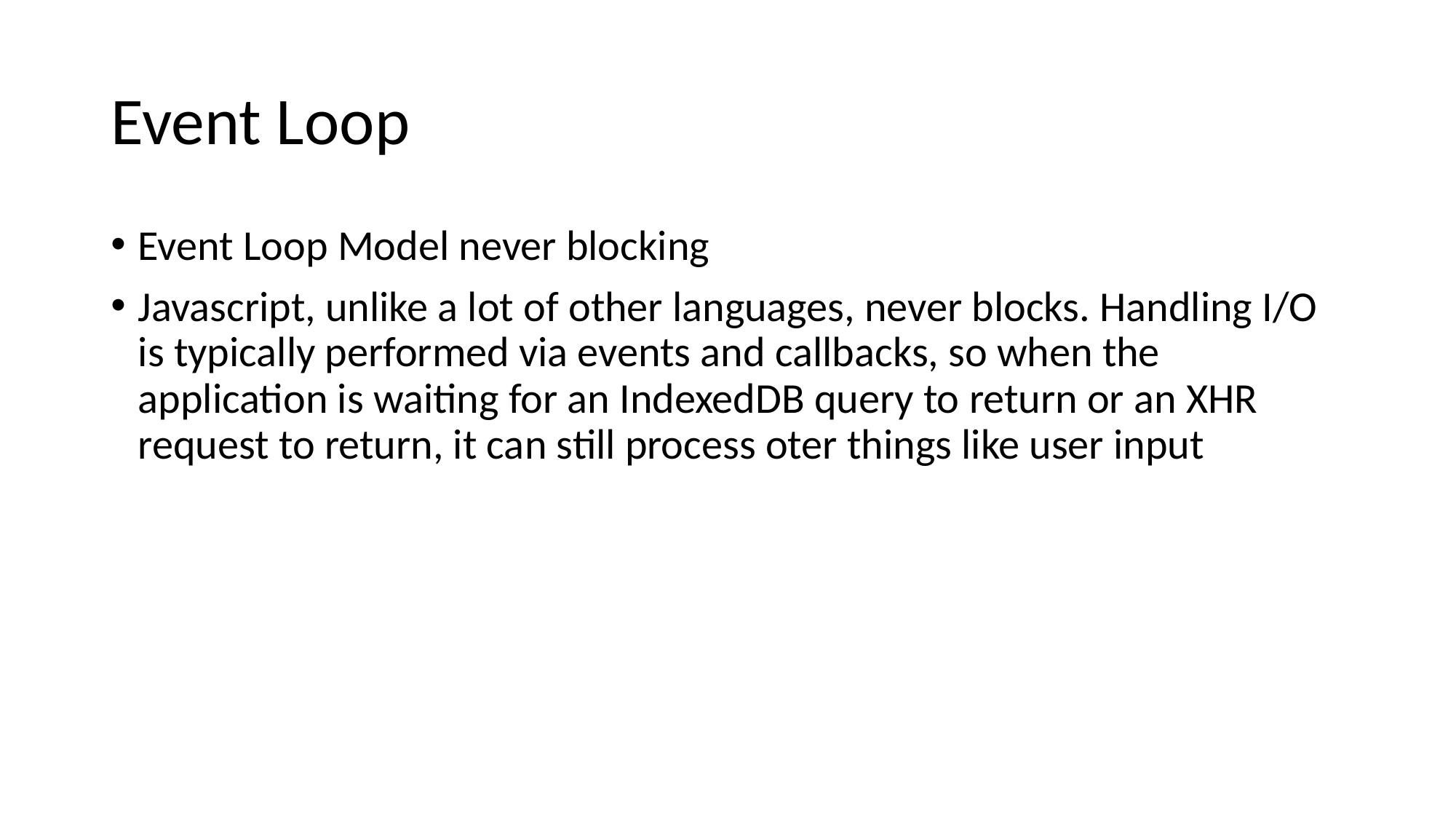

# Event Loop
Event Loop Model never blocking
Javascript, unlike a lot of other languages, never blocks. Handling I/O is typically performed via events and callbacks, so when the application is waiting for an IndexedDB query to return or an XHR request to return, it can still process oter things like user input